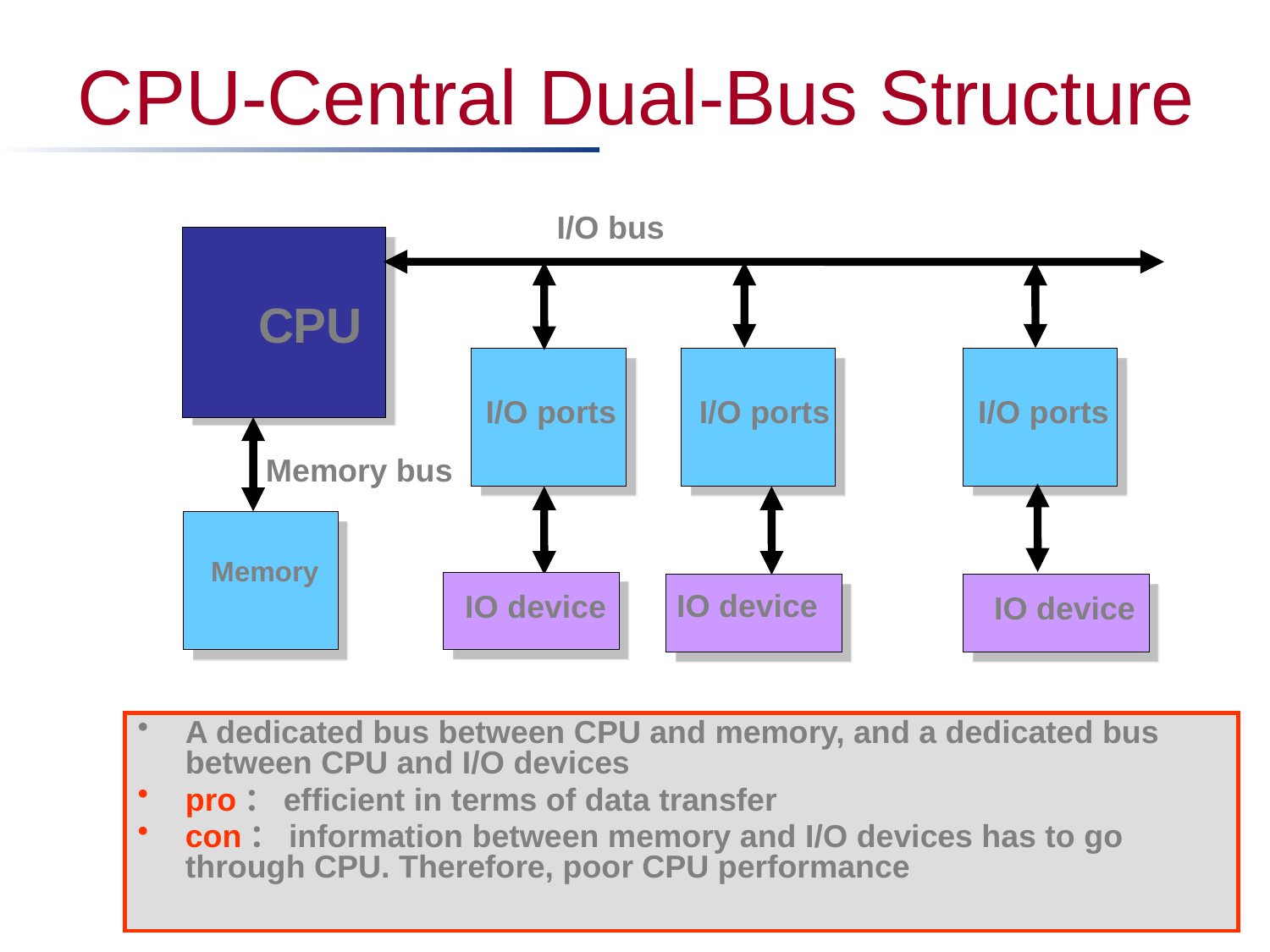

# CPU-Central Dual-Bus Structure
I/O bus

CPU

I/O ports
I/O ports
I/O ports

Memory bus

Memory

IO device
IO device
IO device
A dedicated bus between CPU and memory, and a dedicated bus between CPU and I/O devices
pro：efficient in terms of data transfer
con：information between memory and I/O devices has to go through CPU. Therefore, poor CPU performance